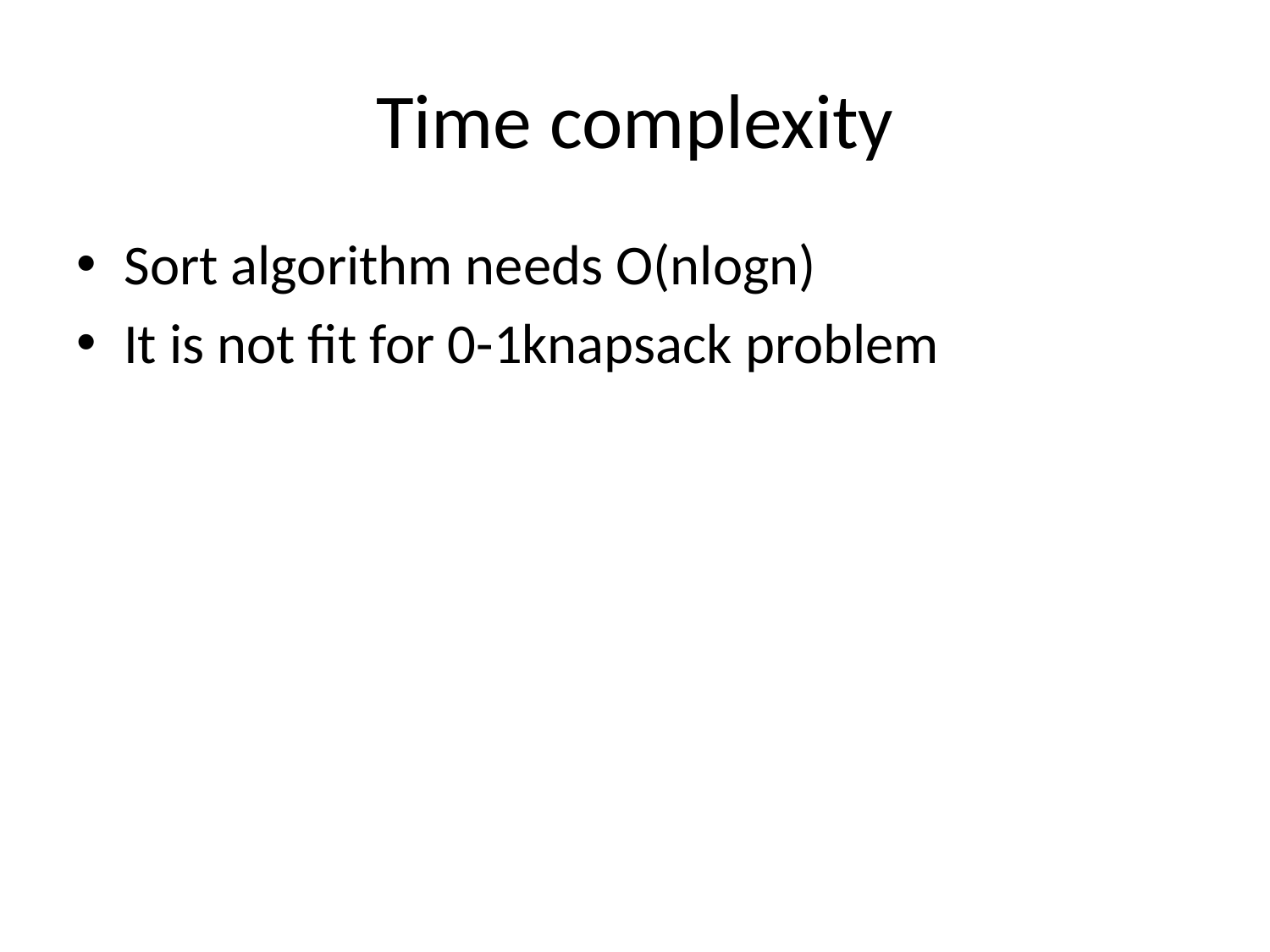

# Time complexity
Sort algorithm needs O(nlogn)
It is not fit for 0-1knapsack problem